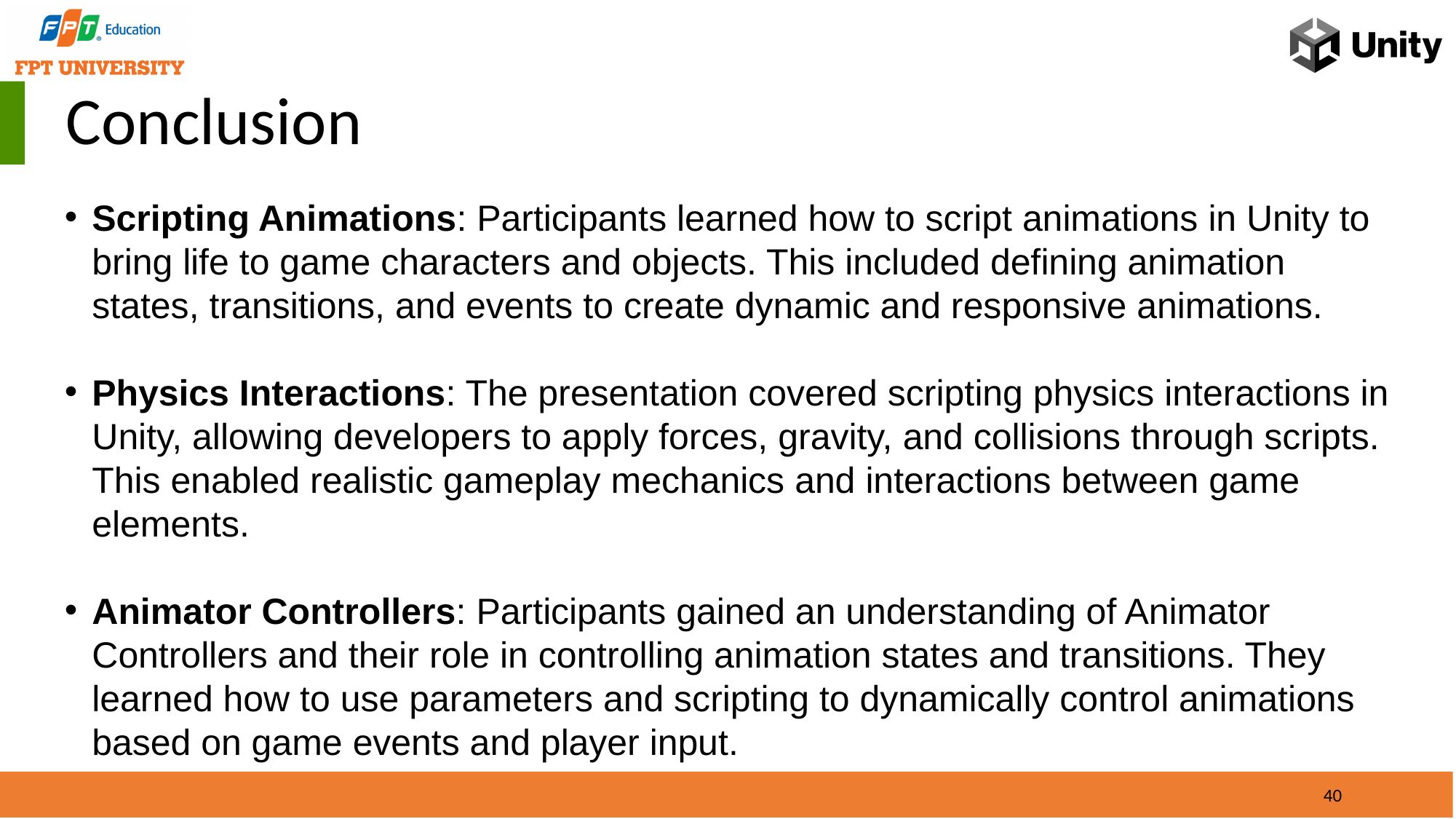

Conclusion

Scripting Animations: Participants learned how to script animations in Unity to bring life to game characters and objects. This included defining animation states, transitions, and events to create dynamic and responsive animations.

Physics Interactions: The presentation covered scripting physics interactions in Unity, allowing developers to apply forces, gravity, and collisions through scripts. This enabled realistic gameplay mechanics and interactions between game elements.

Animator Controllers: Participants gained an understanding of Animator Controllers and their role in controlling animation states and transitions. They learned how to use parameters and scripting to dynamically control animations based on game events and player input.
40